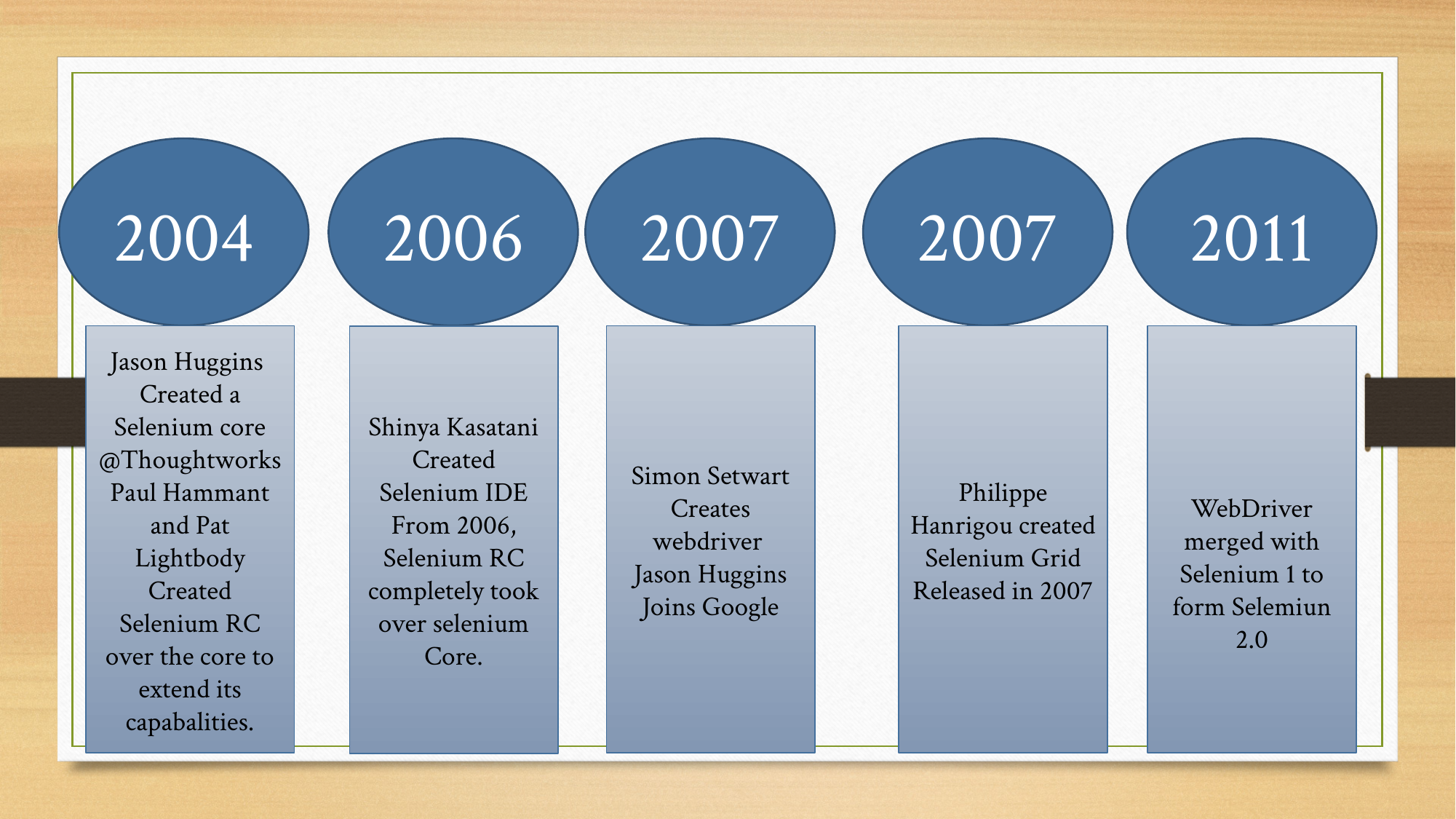

2006
2007
2004
2007
2011
Jason Huggins  Created a Selenium core @Thoughtworks
Paul Hammant and Pat Lightbody Created Selenium RC over the core to extend its capabalities.
Simon Setwart Creates webdriver
Jason Huggins Joins Google
Philippe Hanrigou created Selenium Grid
Released in 2007

WebDriver merged with Selenium 1 to form Selemiun 2.0
Shinya Kasatani Created Selenium IDE
From 2006, Selenium RC completely took over selenium Core.